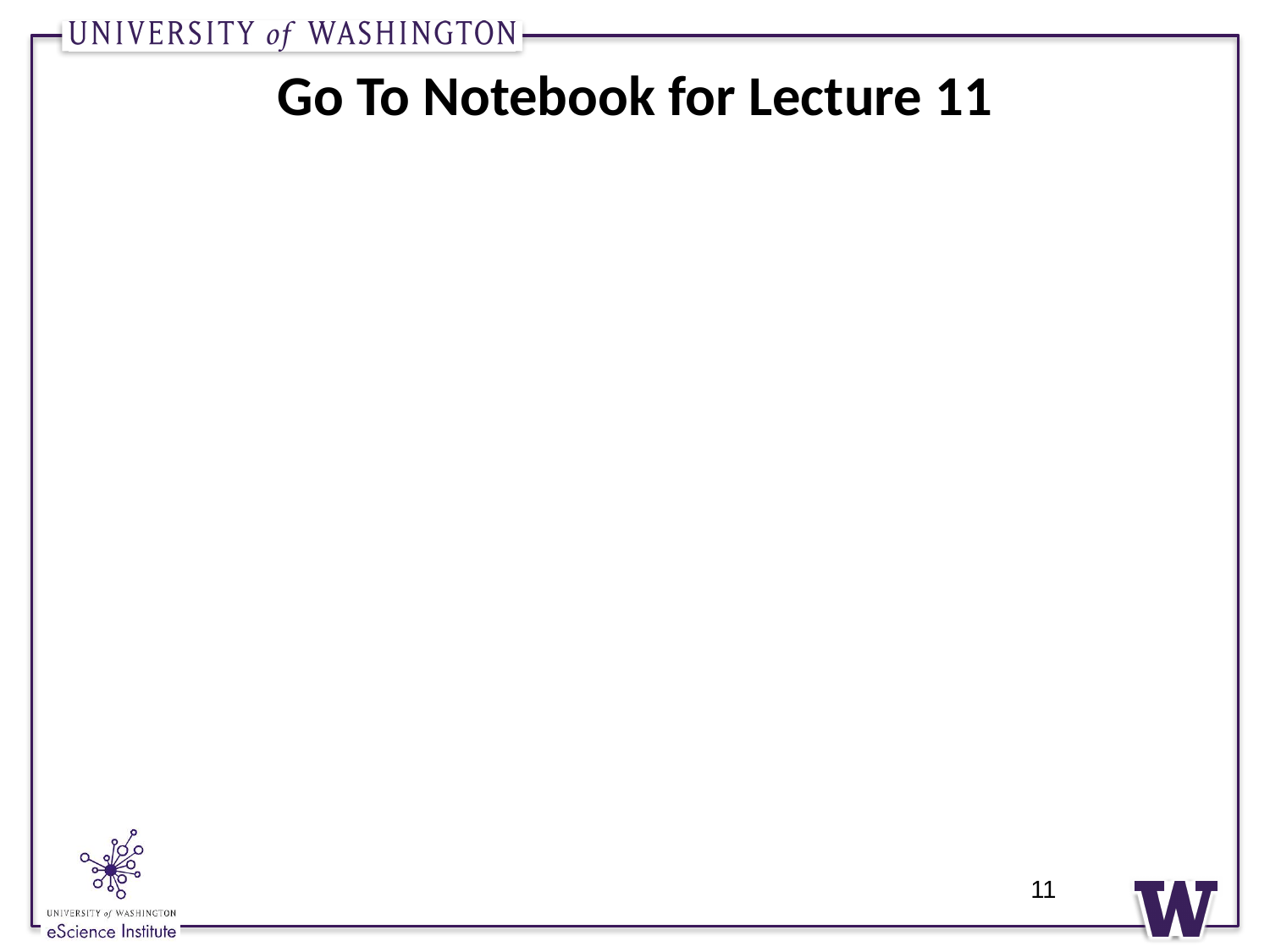

# Go To Notebook for Lecture 11

11